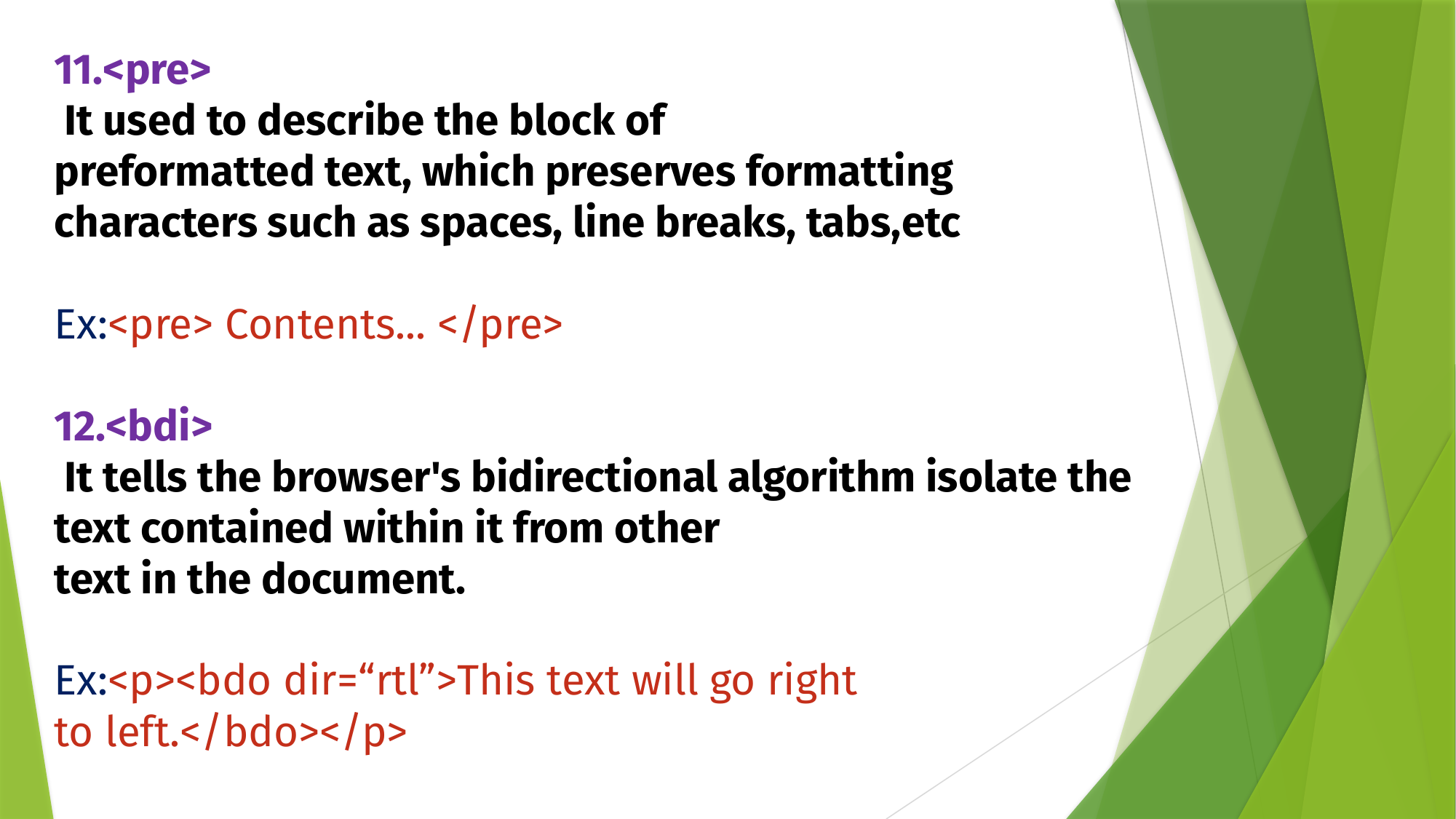

11.<pre>
 It used to describe the block of
preformatted text, which preserves formatting
characters such as spaces, line breaks, tabs,etc

Ex:<pre> Contents... </pre>

12.<bdi>
 It tells the browser's bidirectional algorithm isolate the text contained within it from other
text in the document.

Ex:<p><bdo dir=“rtl”>This text will go right
to left.</bdo></p>